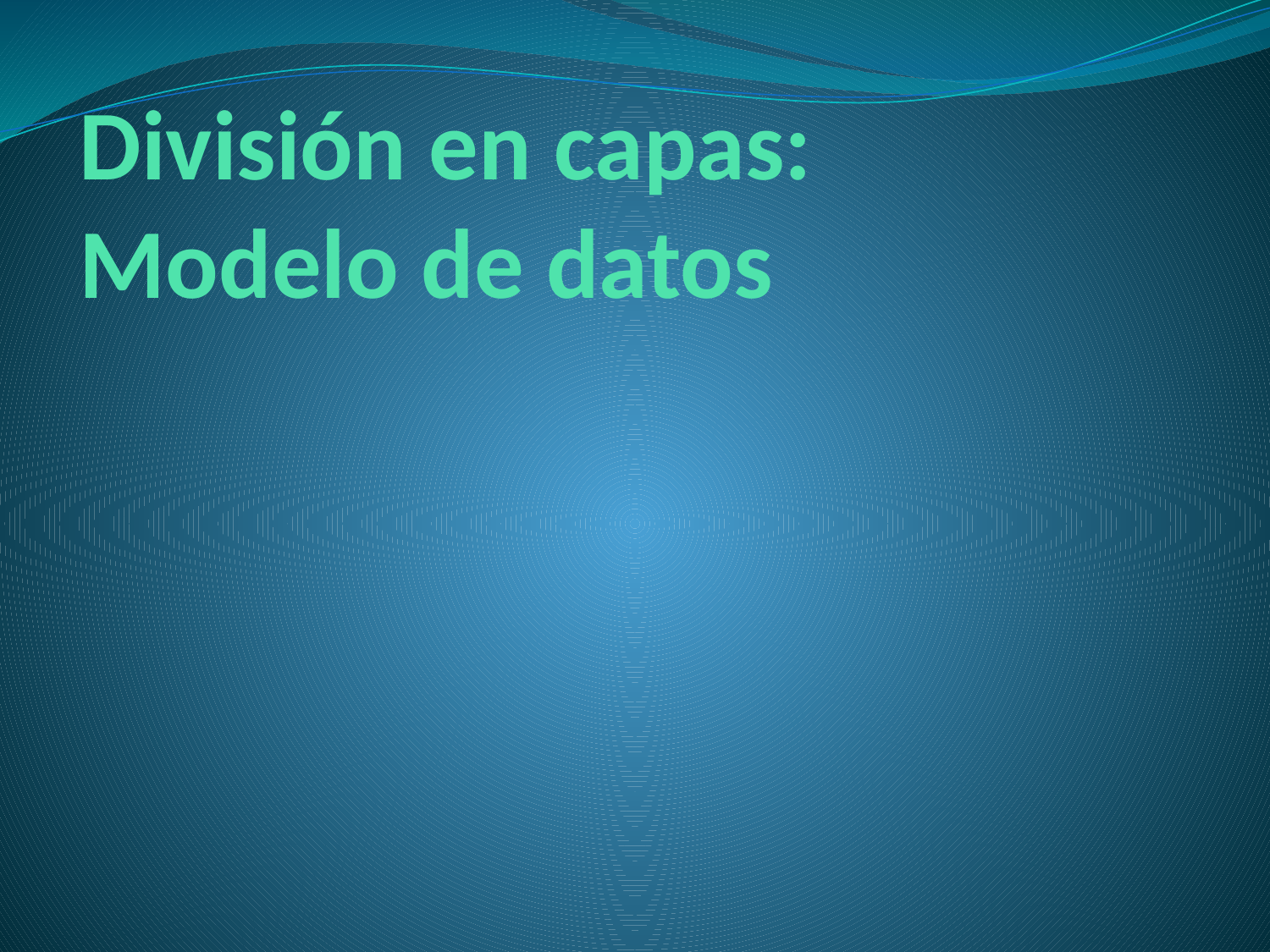

# División en capas: Modelo de datos